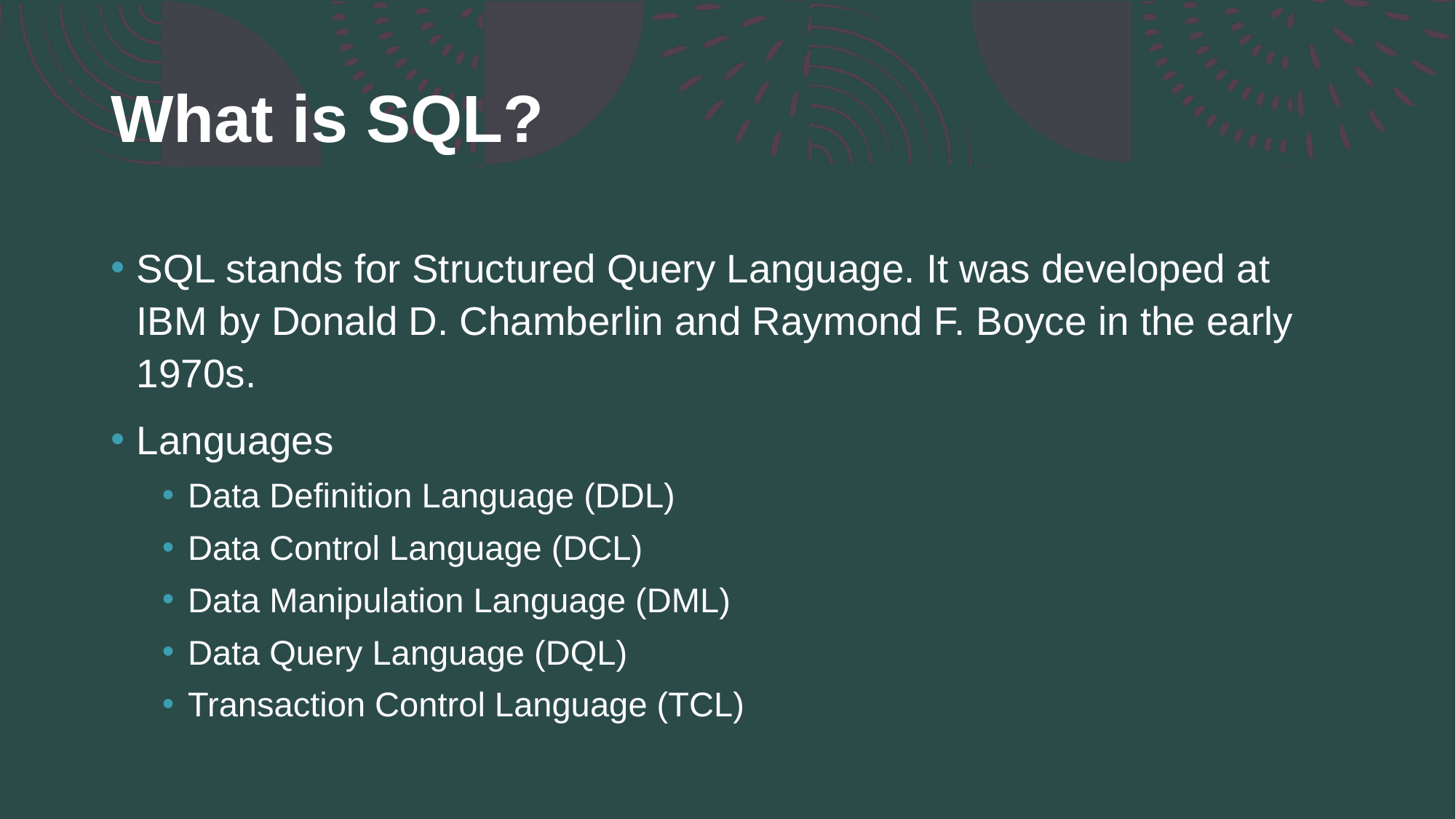

# What is SQL?
SQL stands for Structured Query Language. It was developed at IBM by Donald D. Chamberlin and Raymond F. Boyce in the early 1970s.
Languages
Data Definition Language (DDL)
Data Control Language (DCL)
Data Manipulation Language (DML)
Data Query Language (DQL)
Transaction Control Language (TCL)